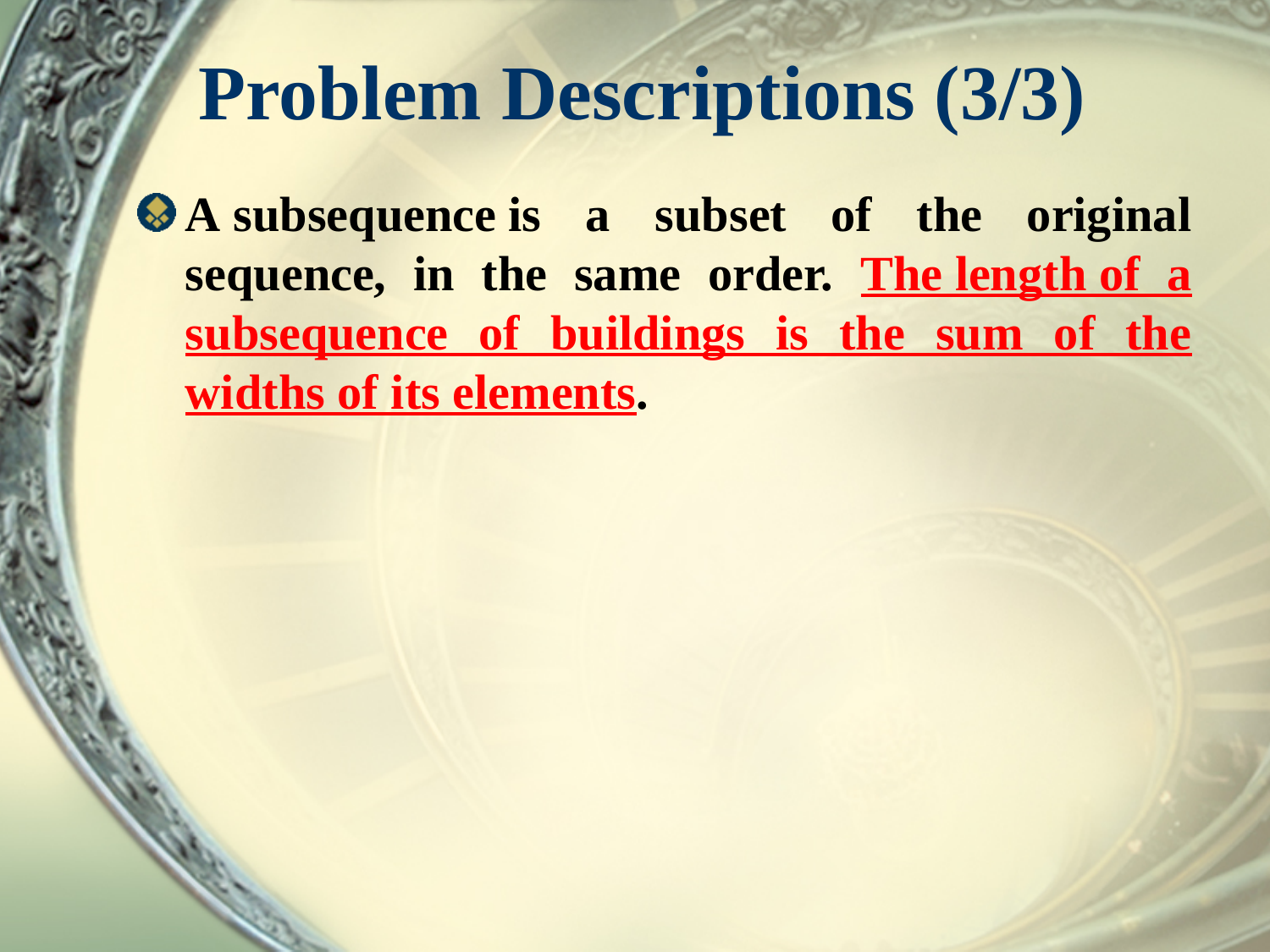

# Problem Descriptions (3/3)
A subsequence is a subset of the original sequence, in the same order. The length of a subsequence of buildings is the sum of the widths of its elements.